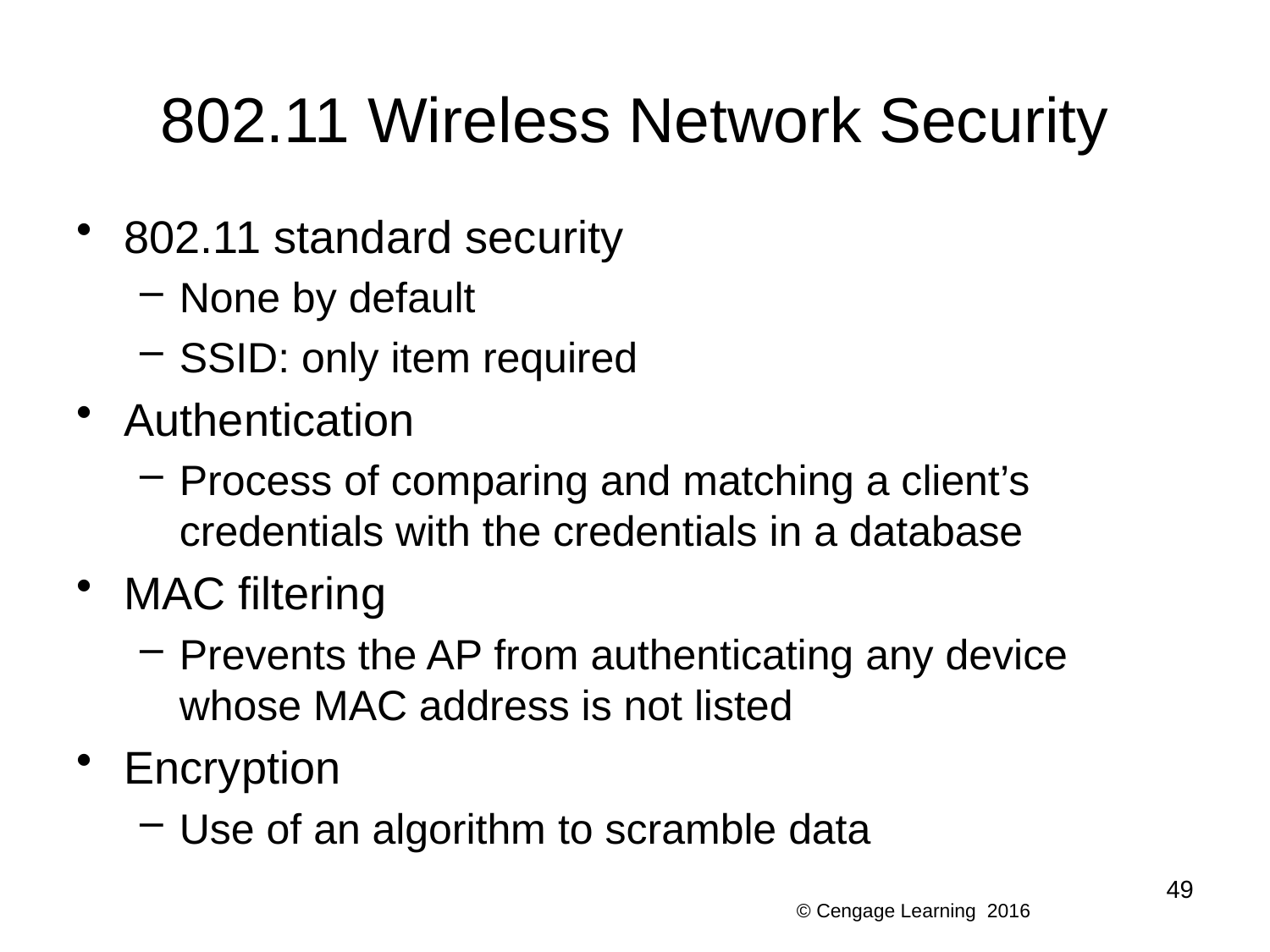

# 802.11 Wireless Network Security
802.11 standard security
None by default
SSID: only item required
Authentication
Process of comparing and matching a client’s credentials with the credentials in a database
MAC filtering
Prevents the AP from authenticating any device whose MAC address is not listed
Encryption
Use of an algorithm to scramble data
49